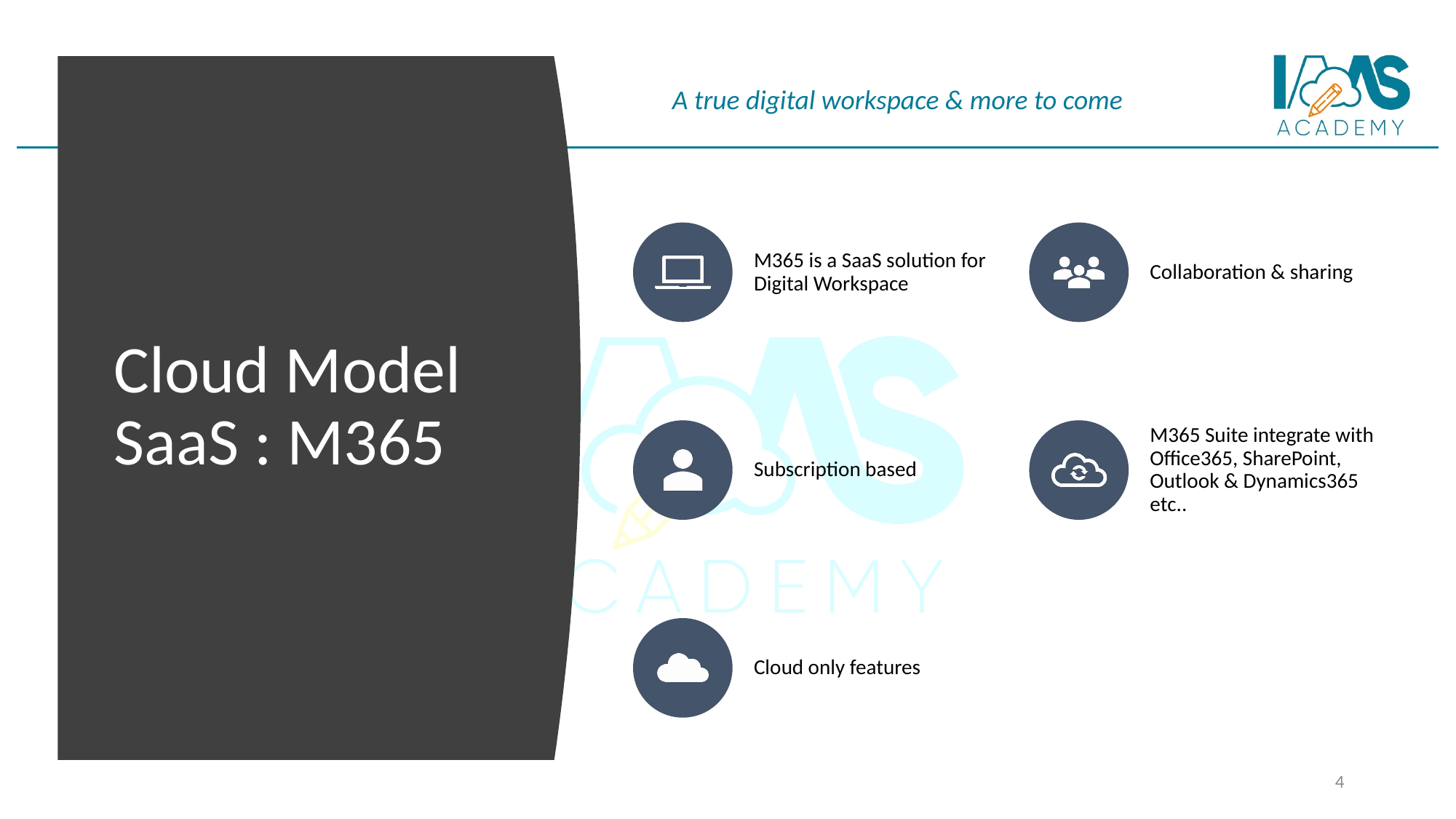

A true digital workspace & more to come
# Cloud Model  SaaS : M365
M365 is a SaaS solution for Digital Workspace
Collaboration & sharing
Subscription based
M365 Suite integrate with Office365, SharePoint, Outlook & Dynamics365 etc..
Cloud only features
4